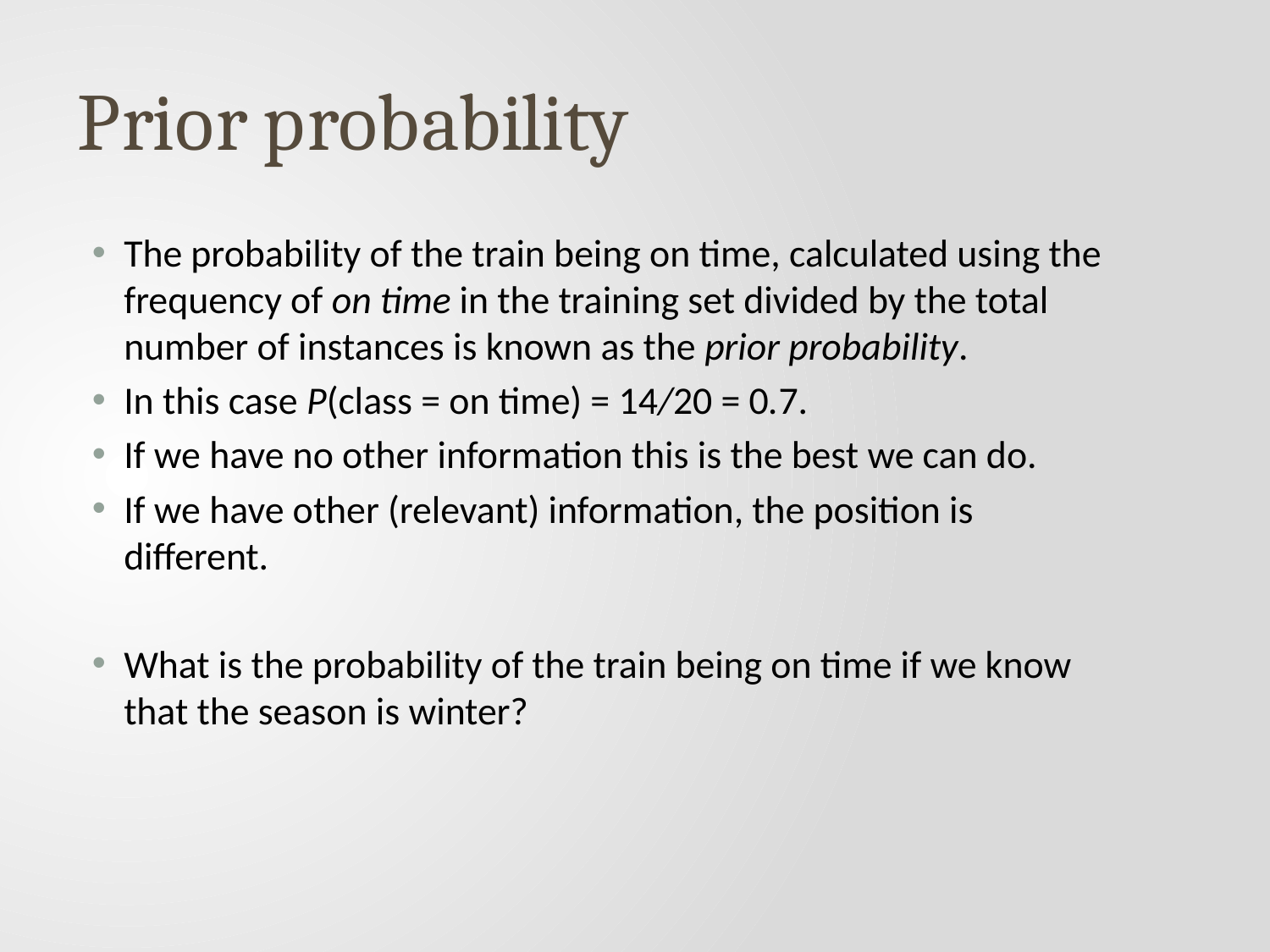

# Prior probability
The probability of the train being on time, calculated using the frequency of on time in the training set divided by the total number of instances is known as the prior probability.
In this case P(class = on time) = 14/20 = 0.7.
If we have no other information this is the best we can do.
If we have other (relevant) information, the position is different.

What is the probability of the train being on time if we know that the season is winter?